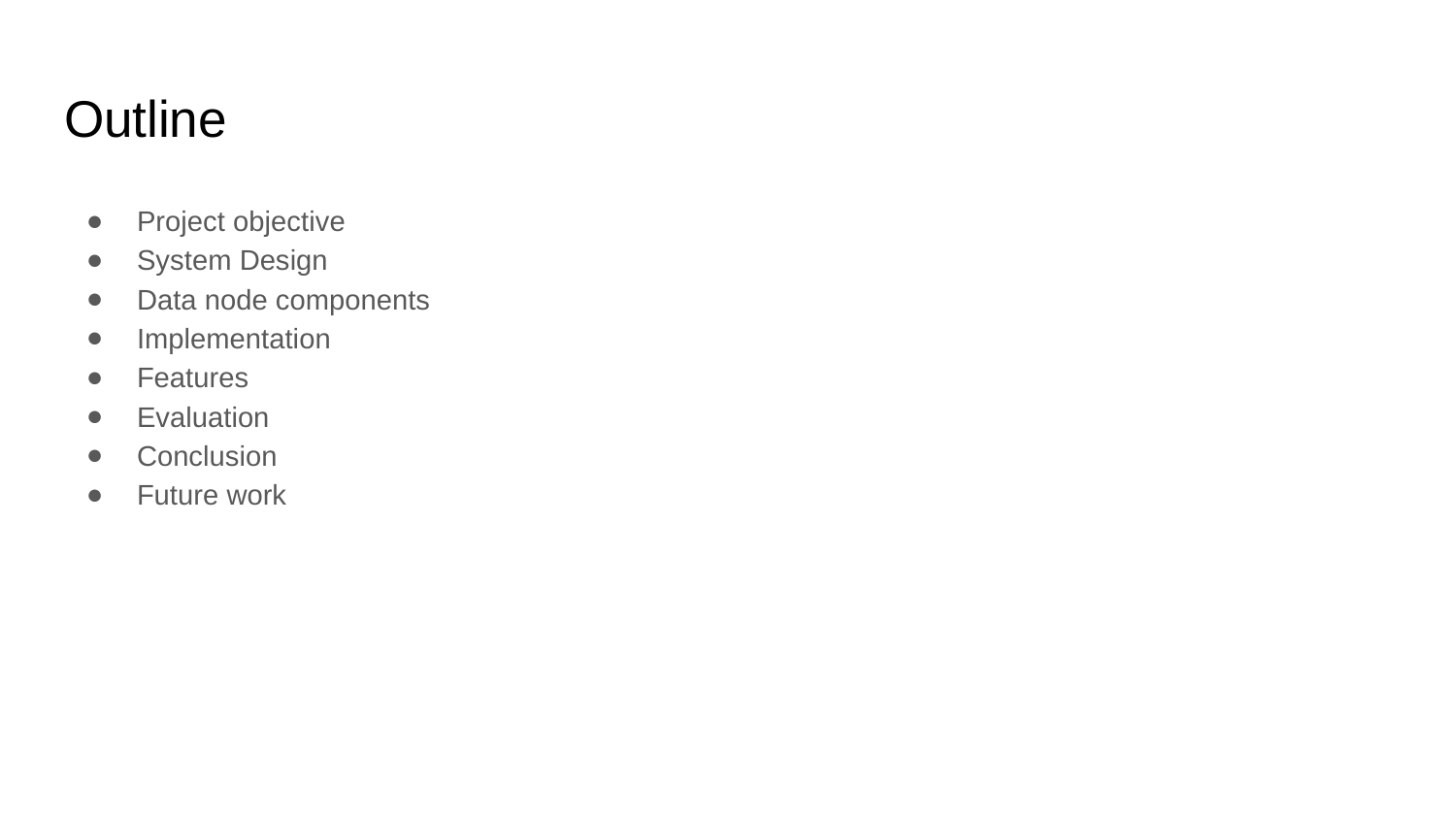

# Outline
Project objective
System Design
Data node components
Implementation
Features
Evaluation
Conclusion
Future work